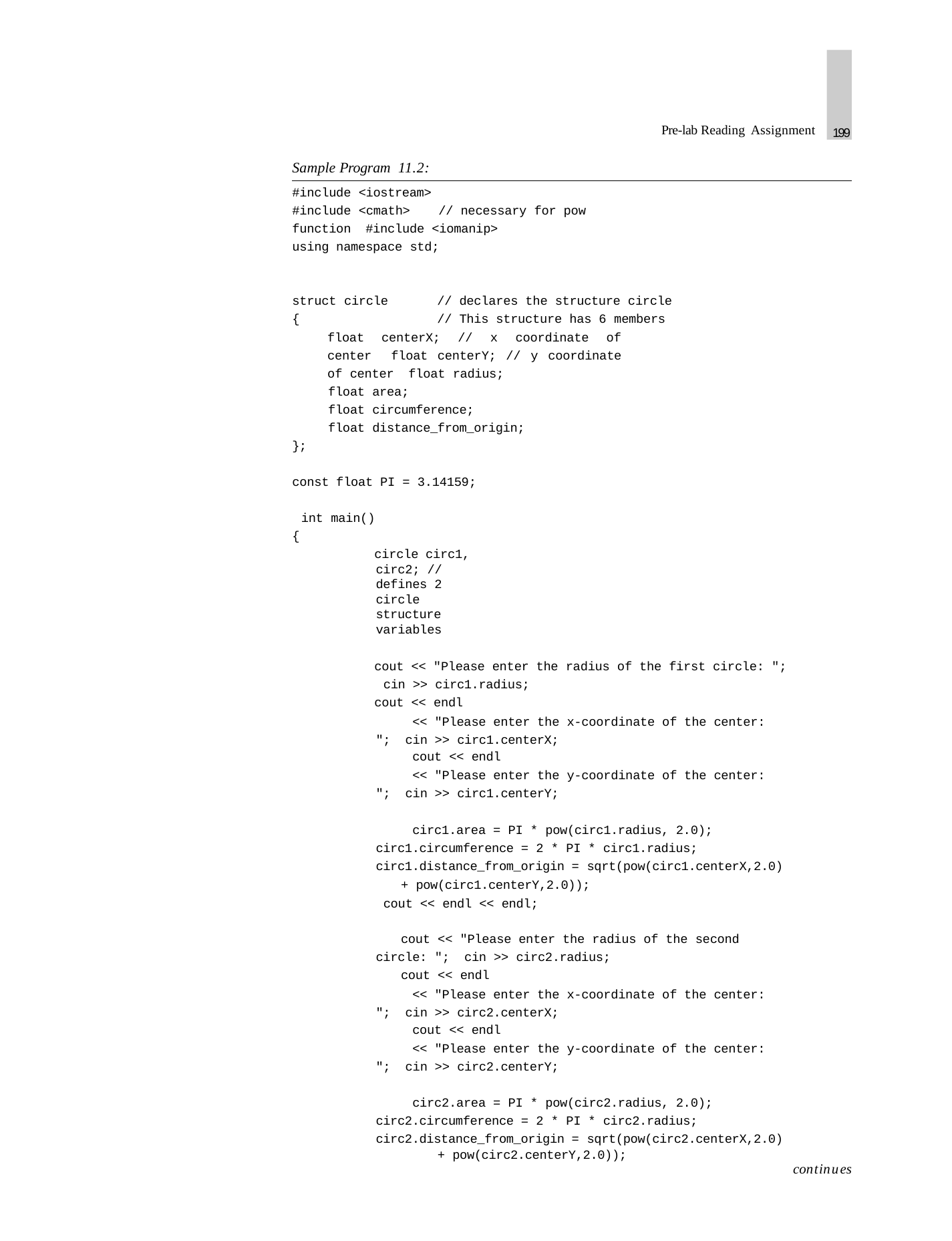

199
Pre-lab Reading Assignment
Sample Program  11.2:
#include <iostream>
#include <cmath>	// necessary for pow function  #include <iomanip>
using namespace std;

struct circle
{
// declares the structure circle
// This structure has 6 members
float centerX; // x coordinate of center  float centerY; // y coordinate of center  float radius;
float area;
float circumference;
float distance_from_origin;
};
const float PI = 3.14159;  int main()
{
circle circ1, circ2; // defines 2 circle structure variables

cout << "Please enter the radius of the first circle: ";  cin >> circ1.radius;
cout << endl
<< "Please enter the x-coordinate of the center: ";  cin >> circ1.centerX;
cout << endl
<< "Please enter the y-coordinate of the center: ";  cin >> circ1.centerY;

circ1.area = PI * pow(circ1.radius, 2.0);  circ1.circumference = 2 * PI * circ1.radius;  circ1.distance_from_origin = sqrt(pow(circ1.centerX,2.0)
+ pow(circ1.centerY,2.0));  cout << endl << endl;

cout << "Please enter the radius of the second circle: ";  cin >> circ2.radius;
cout << endl
<< "Please enter the x-coordinate of the center: ";  cin >> circ2.centerX;
cout << endl
<< "Please enter the y-coordinate of the center: ";  cin >> circ2.centerY;

circ2.area = PI * pow(circ2.radius, 2.0);  circ2.circumference = 2 * PI * circ2.radius;  circ2.distance_from_origin = sqrt(pow(circ2.centerX,2.0)
+ pow(circ2.centerY,2.0));
continues